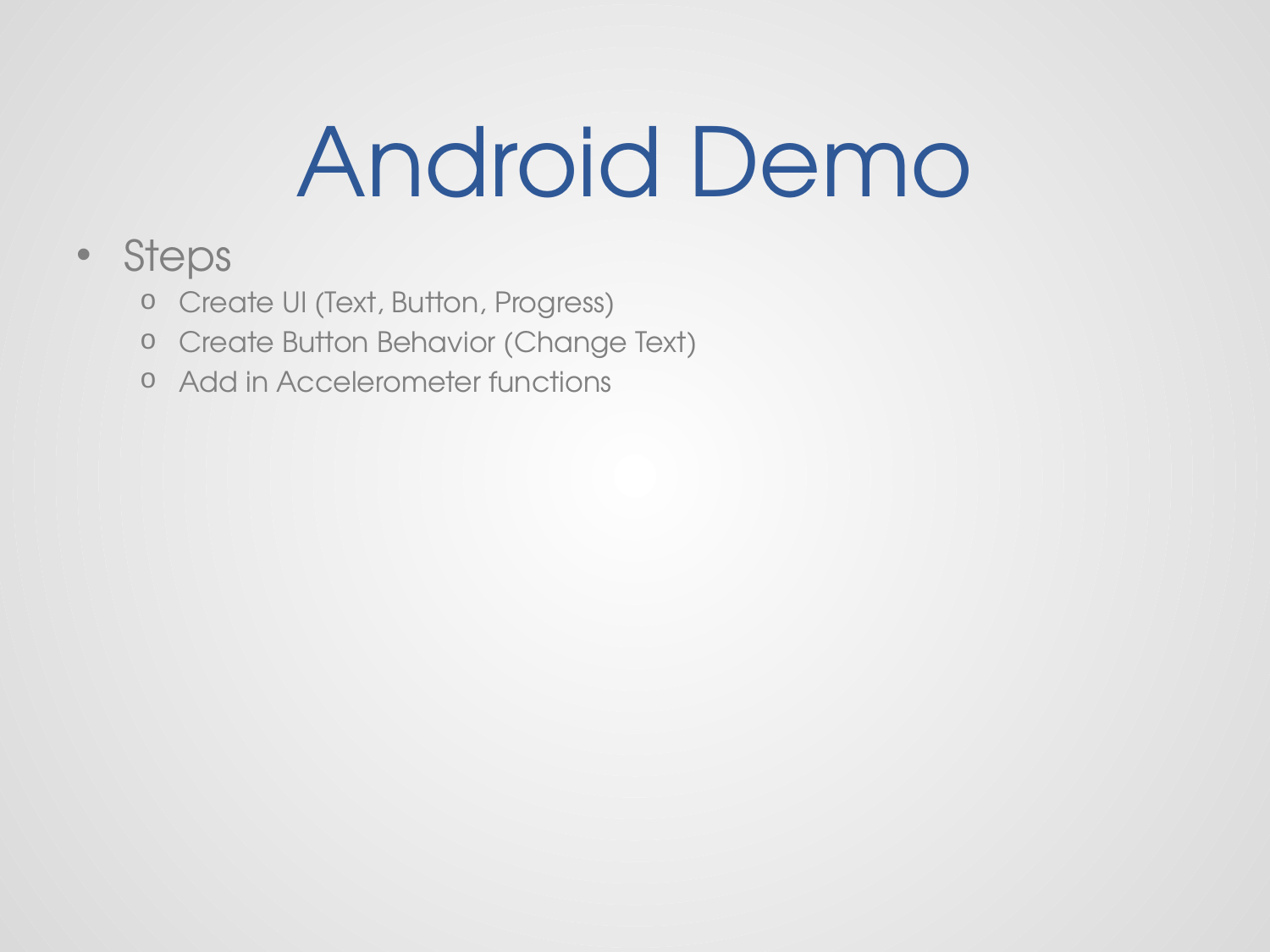

# Android Demo
Steps
Create UI (Text, Button, Progress)
Create Button Behavior (Change Text)
Add in Accelerometer functions